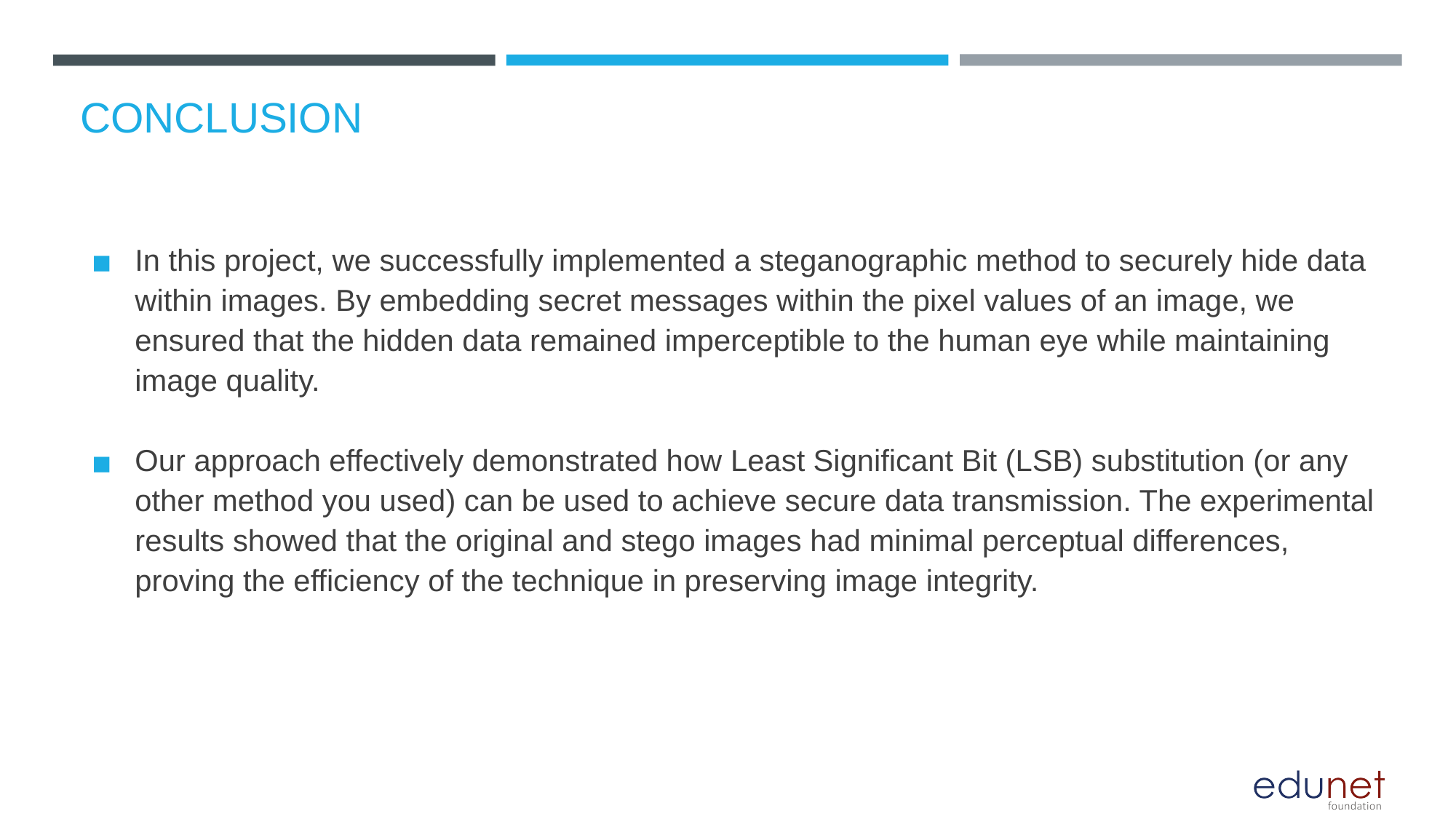

# CONCLUSION
In this project, we successfully implemented a steganographic method to securely hide data within images. By embedding secret messages within the pixel values of an image, we ensured that the hidden data remained imperceptible to the human eye while maintaining image quality.

Our approach effectively demonstrated how Least Significant Bit (LSB) substitution (or any other method you used) can be used to achieve secure data transmission. The experimental results showed that the original and stego images had minimal perceptual differences, proving the efficiency of the technique in preserving image integrity.